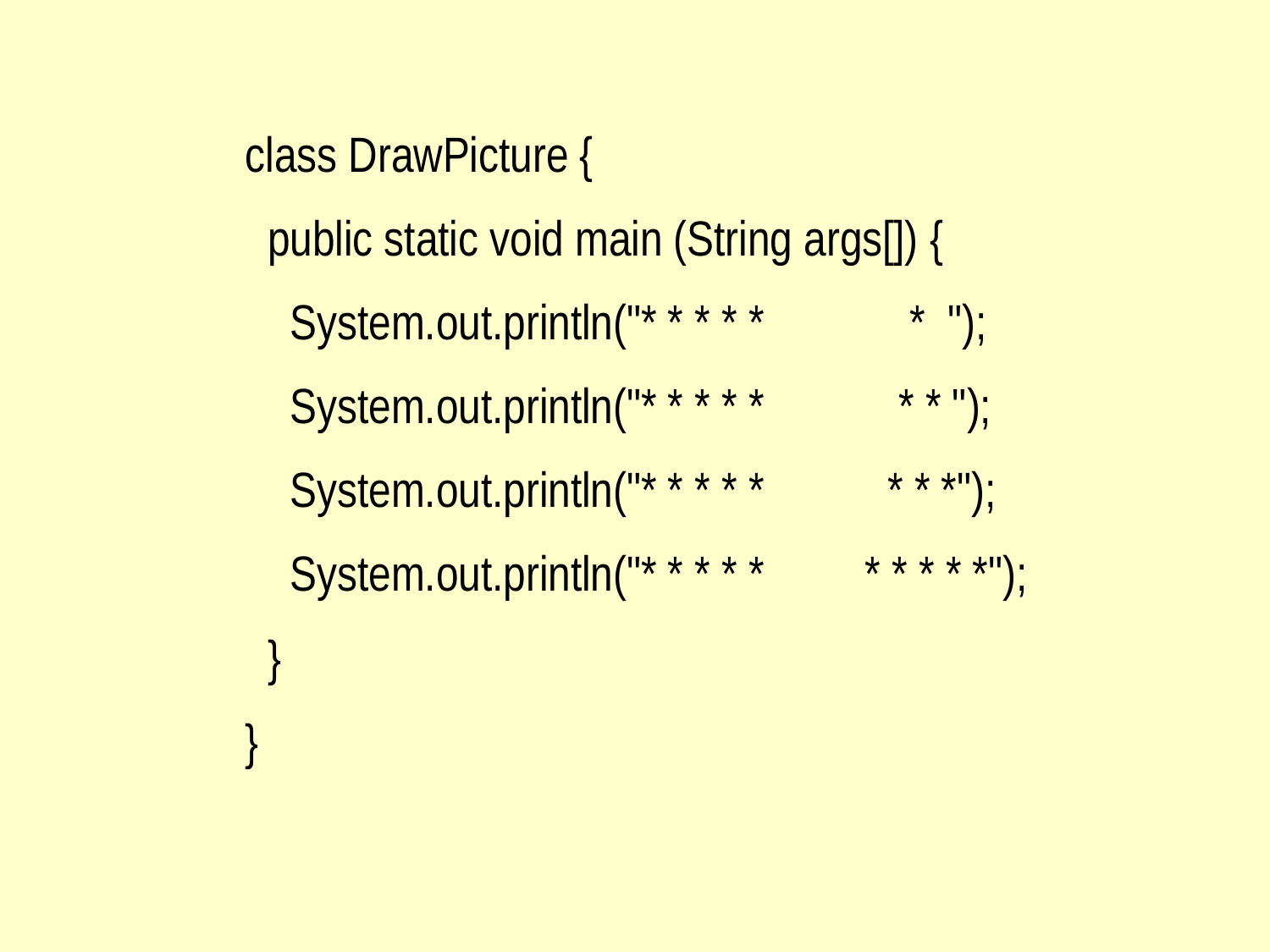

class DrawPicture {
  public static void main (String args[]) {
    System.out.println("* * * * *             *  ");
    System.out.println("* * * * *            * * ");
    System.out.println("* * * * *           * * *");
    System.out.println("* * * * *         * * * * *");
  }
}